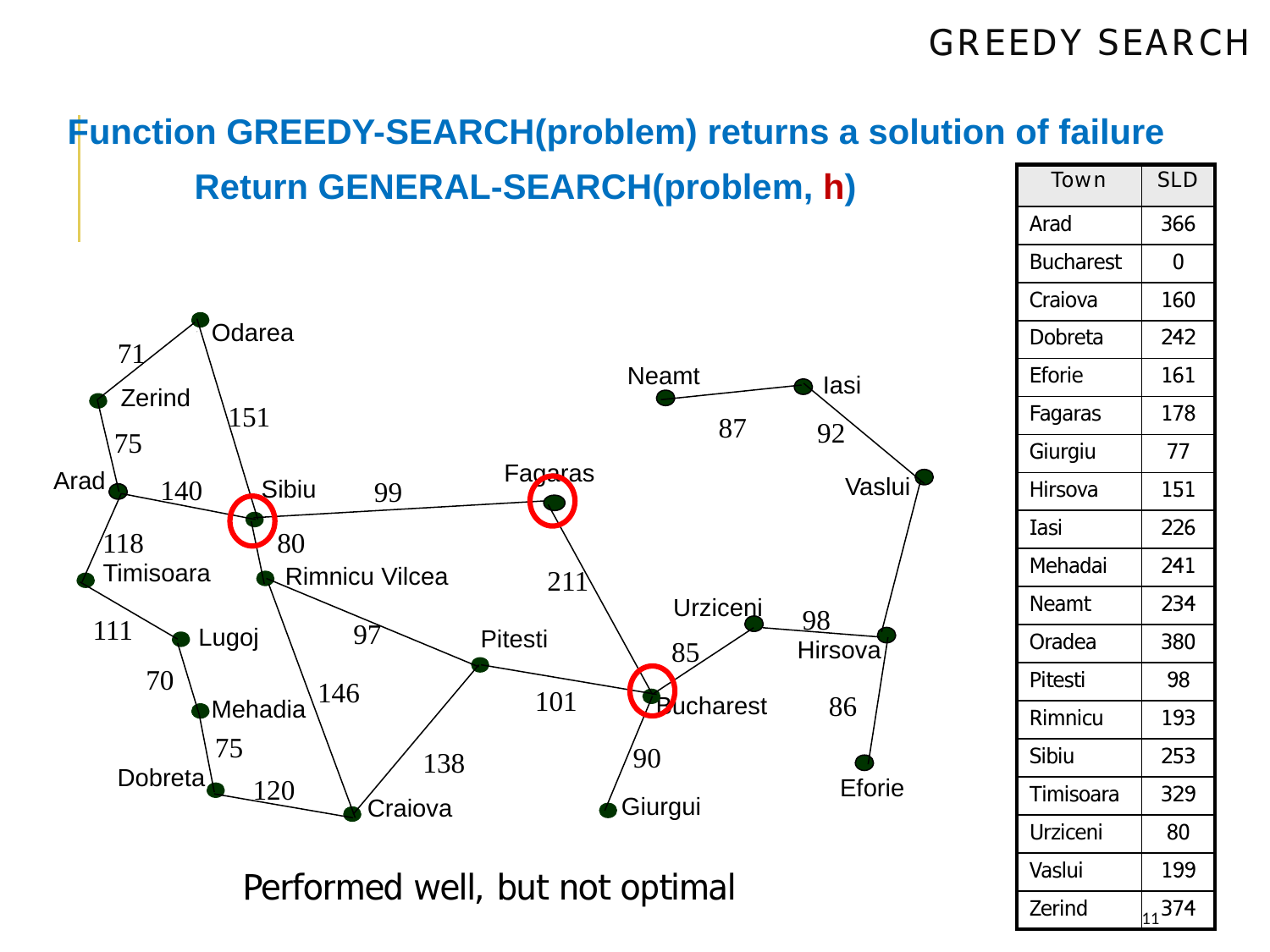

# Greedy Search
Function GREEDY-SEARCH(problem) returns a solution of failure
	Return GENERAL-SEARCH(problem, h)
| Town | SLD |
| --- | --- |
| Arad | 366 |
| Bucharest | 0 |
| Craiova | 160 |
| Dobreta | 242 |
| Eforie | 161 |
| Fagaras | 178 |
| Giurgiu | 77 |
| Hirsova | 151 |
| Iasi | 226 |
| Mehadai | 241 |
| Neamt | 234 |
| Oradea | 380 |
| Pitesti | 98 |
| Rimnicu | 193 |
| Sibiu | 253 |
| Timisoara | 329 |
| Urziceni | 80 |
| Vaslui | 199 |
| Zerind | 374 |
Odarea

Neamt

Iasi

Zerind

Fagaras

Arad

Vaslui

Sibiu

Timisoara

Rimnicu Vilcea

Urziceni

Lugoj

Pitesti

Hirsova

Bucharest

Mehadia

Eforie
Dobreta

Giurgui

Craiova

71
151
87
92
75
140
99

80
118
211
98
111
97
85
70

146
101
86
75
90
138
120
Performed well, but not optimal
11